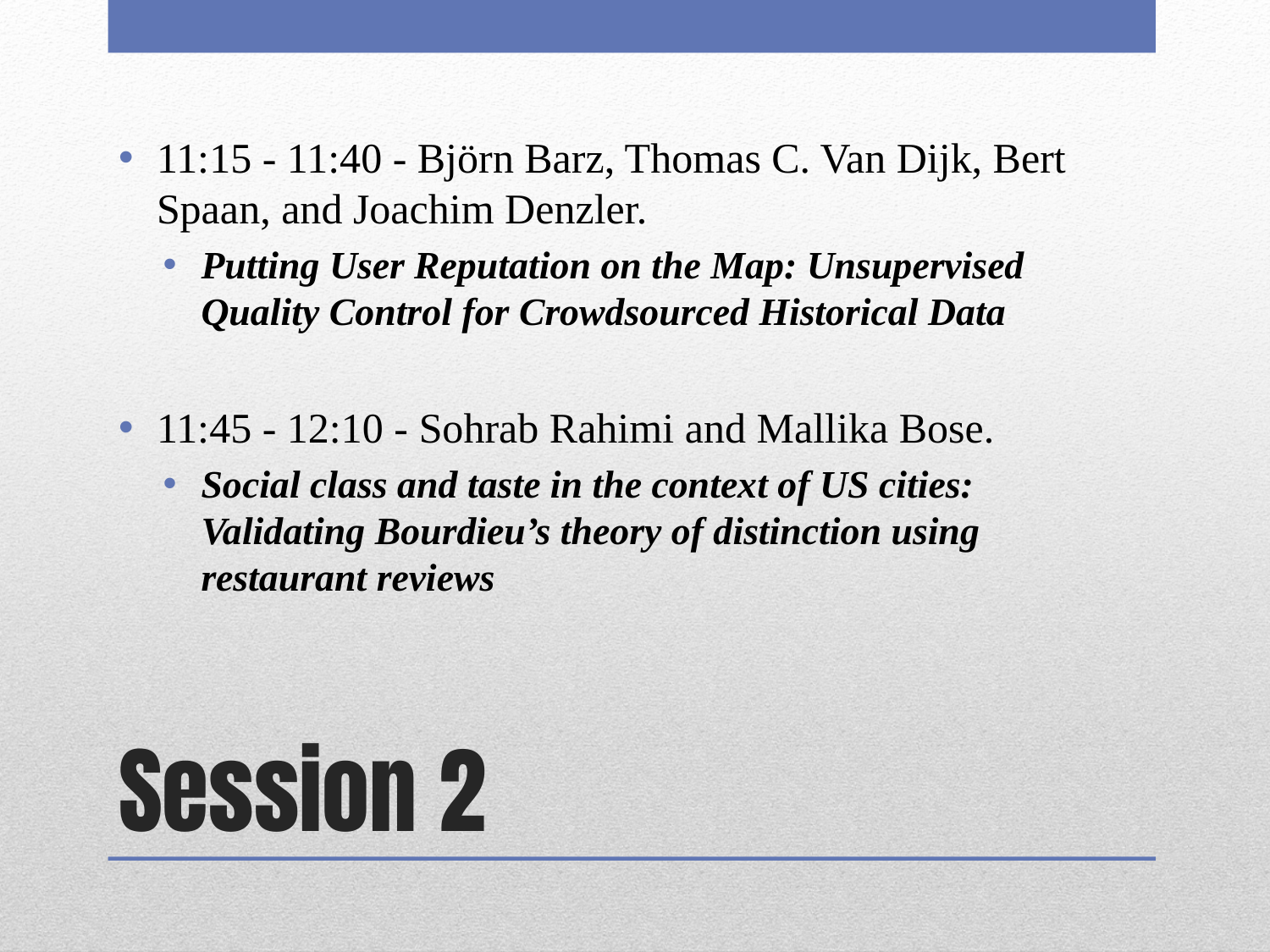

11:15 - 11:40 - Björn Barz, Thomas C. Van Dijk, Bert Spaan, and Joachim Denzler.
Putting User Reputation on the Map: Unsupervised Quality Control for Crowdsourced Historical Data

11:45 - 12:10 - Sohrab Rahimi and Mallika Bose.
Social class and taste in the context of US cities: Validating Bourdieu’s theory of distinction using restaurant reviews
# Session 2